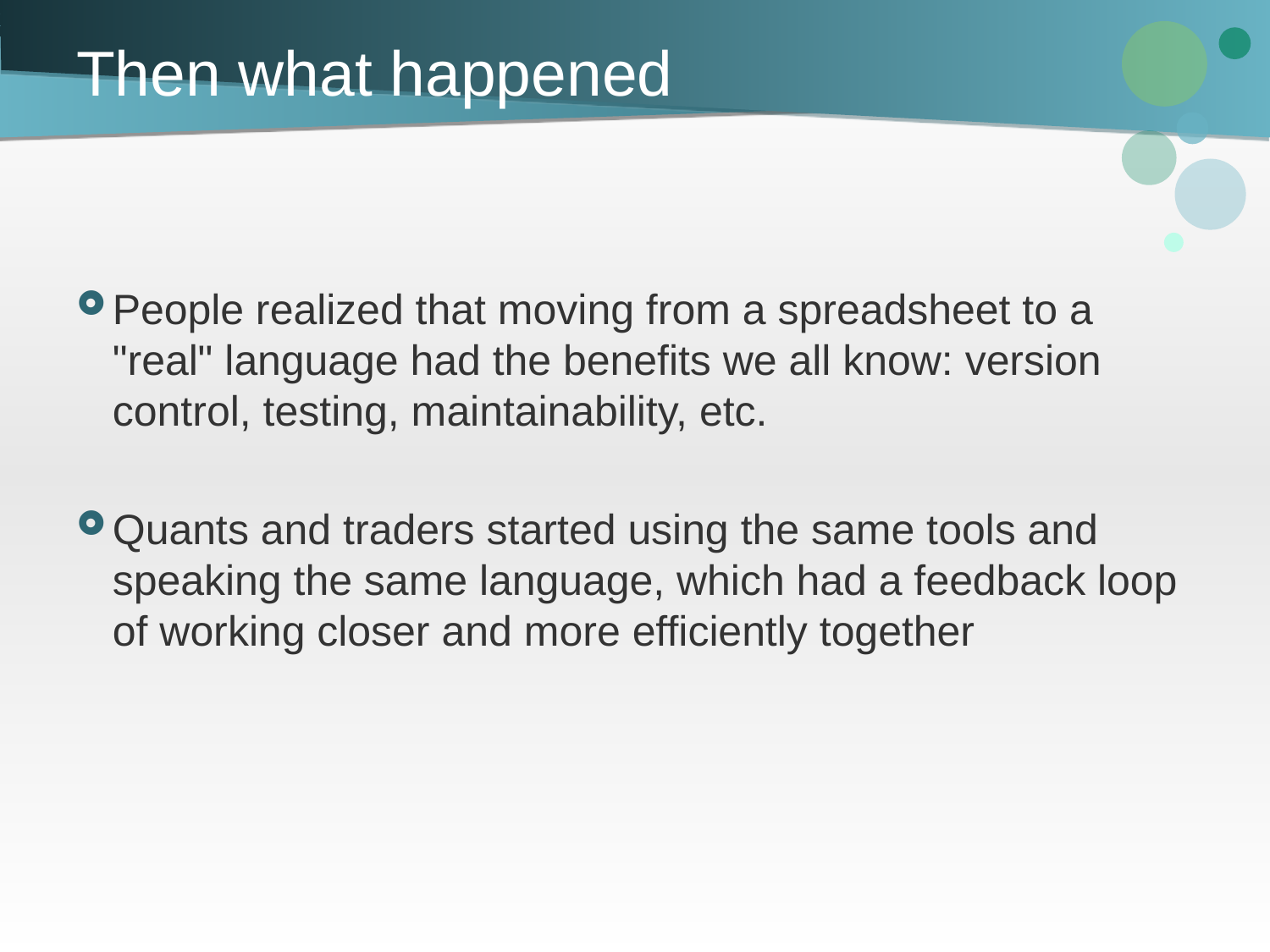

# Then what happened

People realized that moving from a spreadsheet to a "real" language had the benefits we all know: version control, testing, maintainability, etc.

Quants and traders started using the same tools and speaking the same language, which had a feedback loop of working closer and more efficiently together